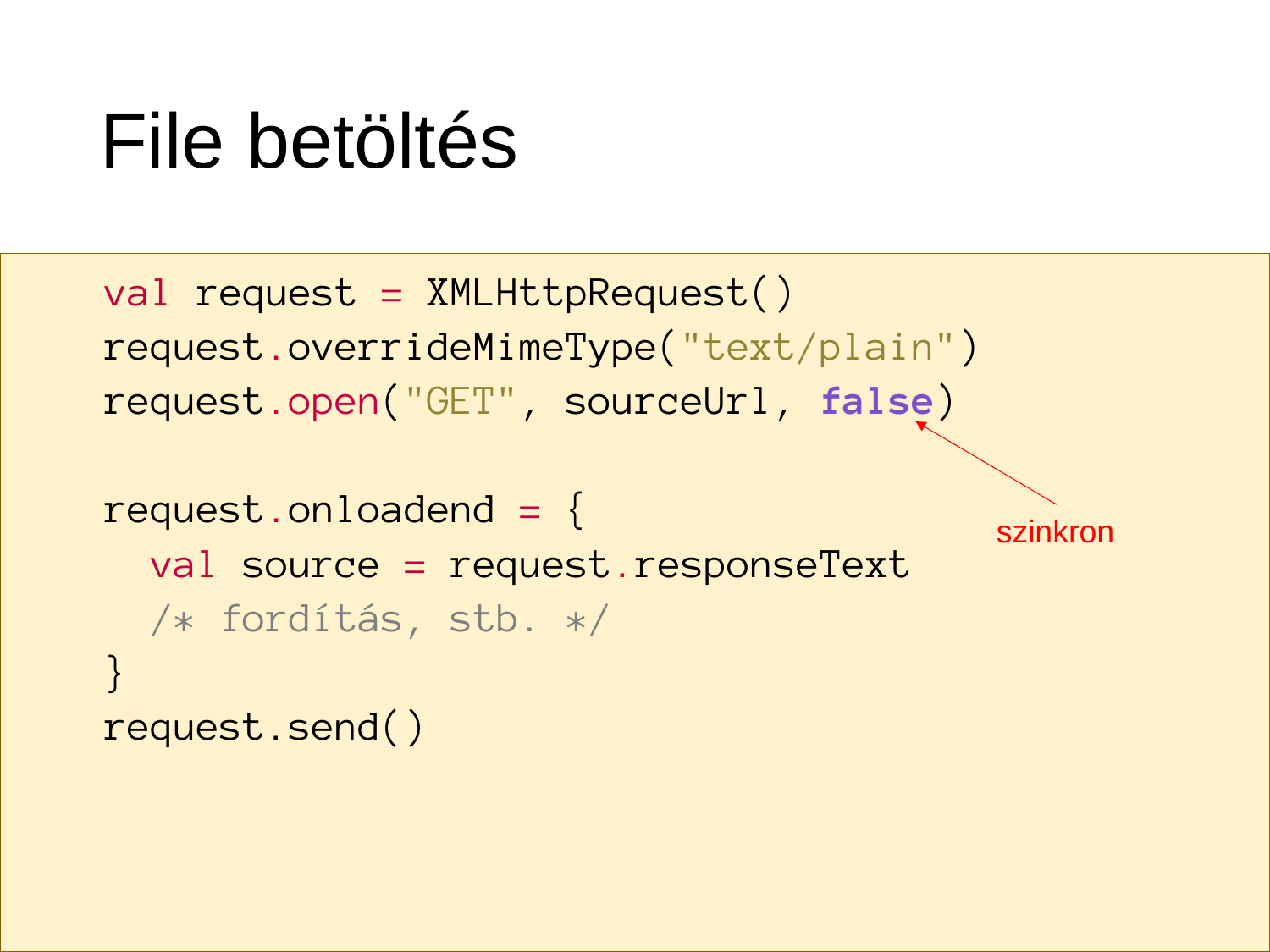

# File betöltés
    val request = XMLHttpRequest()
    request.overrideMimeType("text/plain")
    request.open("GET", sourceUrl, false)

    request.onloadend = {
      val source = request.responseText
      /* fordítás, stb. */
    }
    request.send()

szinkron